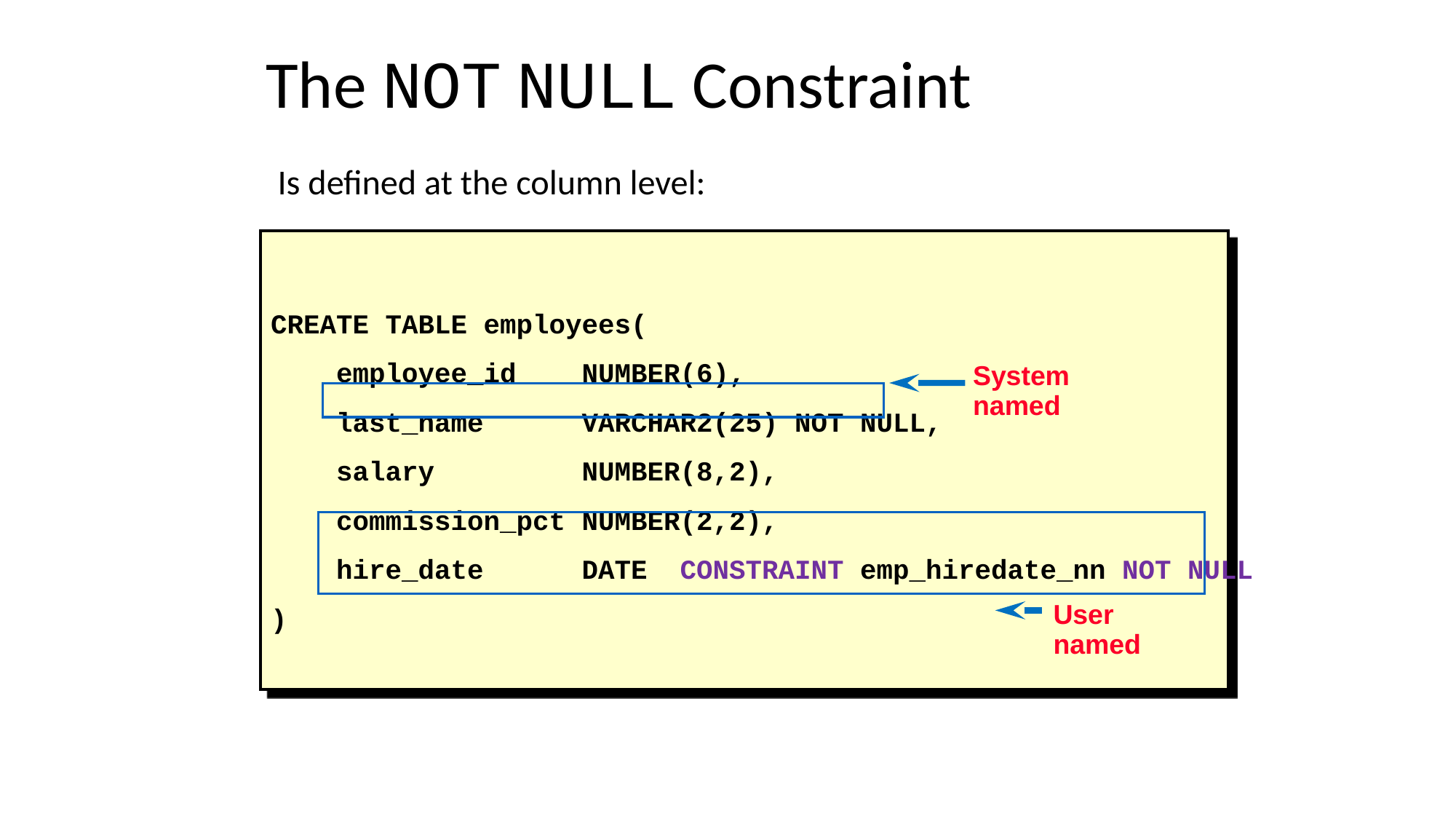

# The NOT NULL Constraint
Is defined at the column level:

CREATE TABLE employees(
    employee_id    NUMBER(6),
    last_name      VARCHAR2(25) NOT NULL,
    salary         NUMBER(8,2),
    commission_pct NUMBER(2,2),
    hire_date      DATE  CONSTRAINT emp_hiredate_nn NOT NULL
)
 System
 named

User named